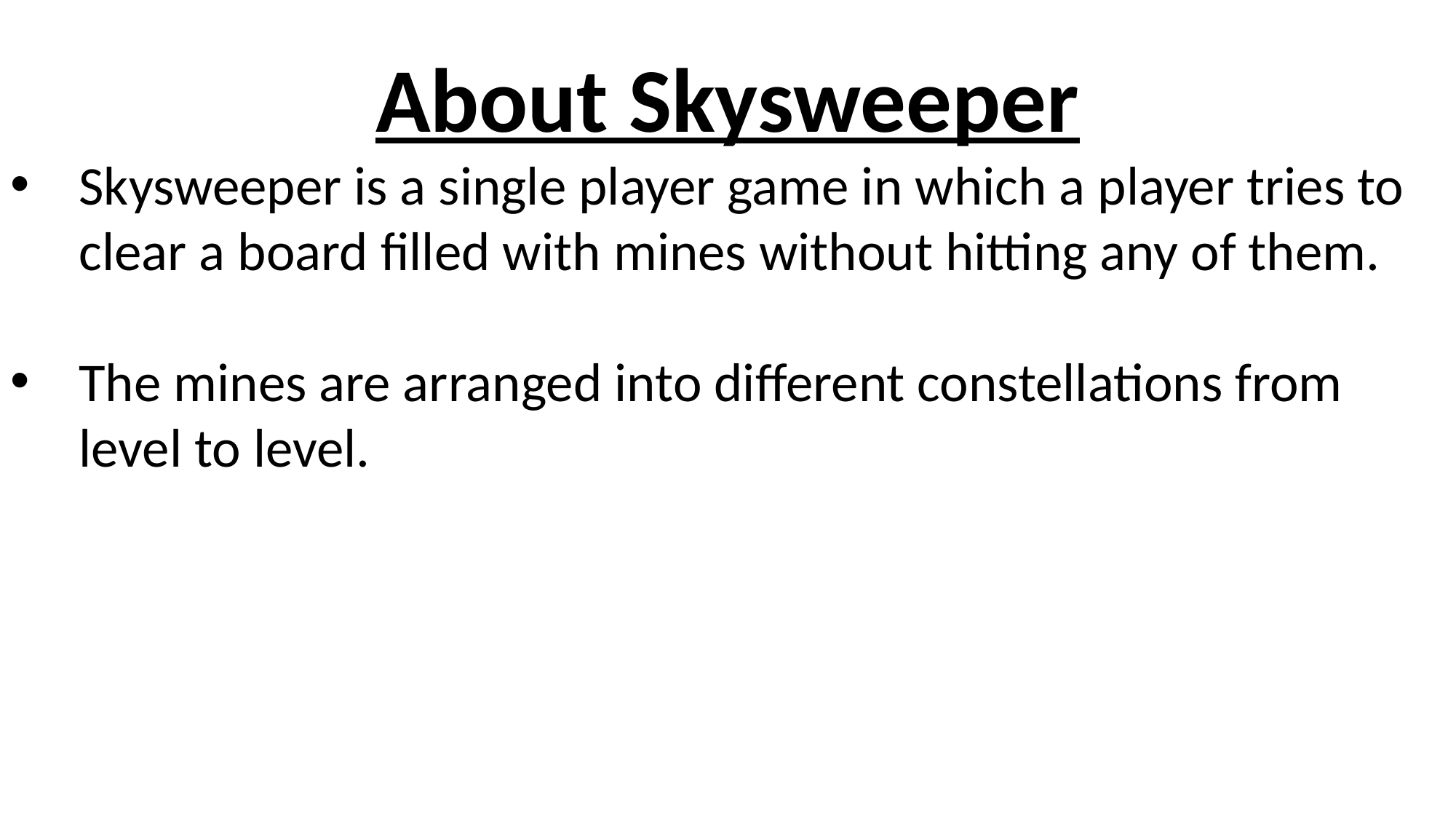

About Skysweeper
Skysweeper is a single player game in which a player tries to clear a board filled with mines without hitting any of them.

The mines are arranged into different constellations from level to level.